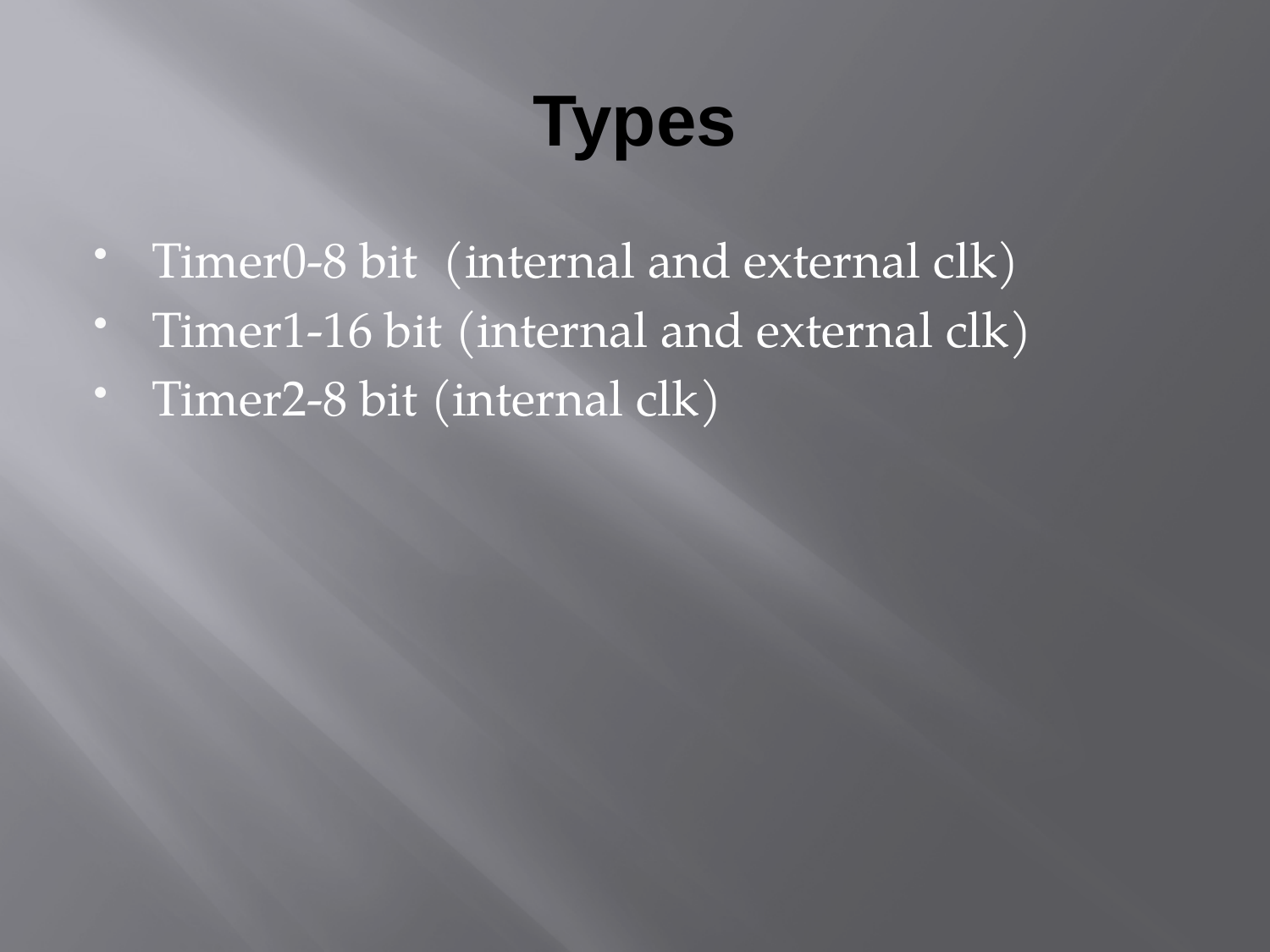

# Types
Timer0-8 bit  (internal and external clk)
Timer1-16 bit (internal and external clk)
Timer2-8 bit (internal clk)